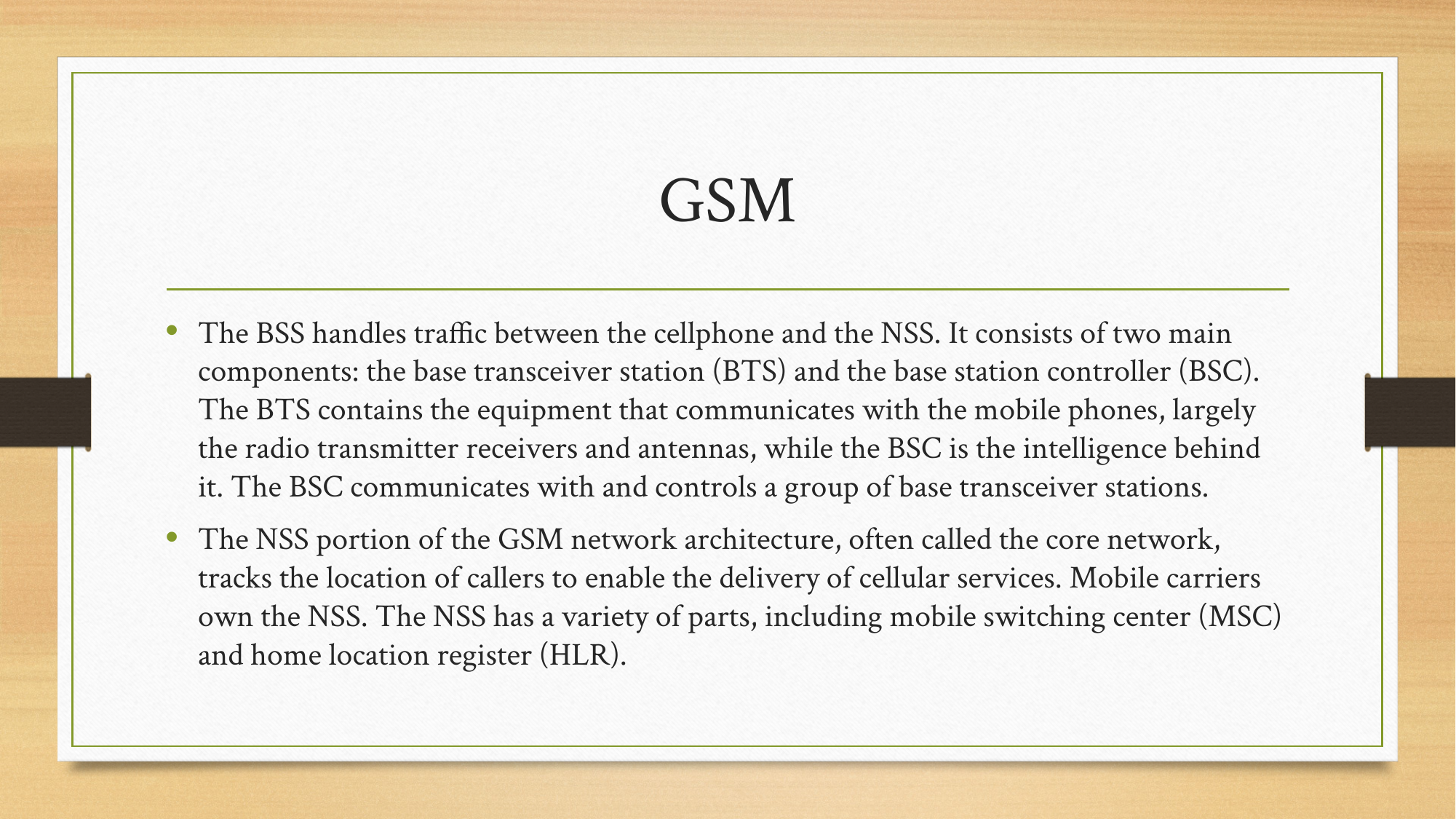

# GSM
The BSS handles traffic between the cellphone and the NSS. It consists of two main components: the base transceiver station (BTS) and the base station controller (BSC). The BTS contains the equipment that communicates with the mobile phones, largely the radio transmitter receivers and antennas, while the BSC is the intelligence behind it. The BSC communicates with and controls a group of base transceiver stations.
The NSS portion of the GSM network architecture, often called the core network, tracks the location of callers to enable the delivery of cellular services. Mobile carriers own the NSS. The NSS has a variety of parts, including mobile switching center (MSC) and home location register (HLR).